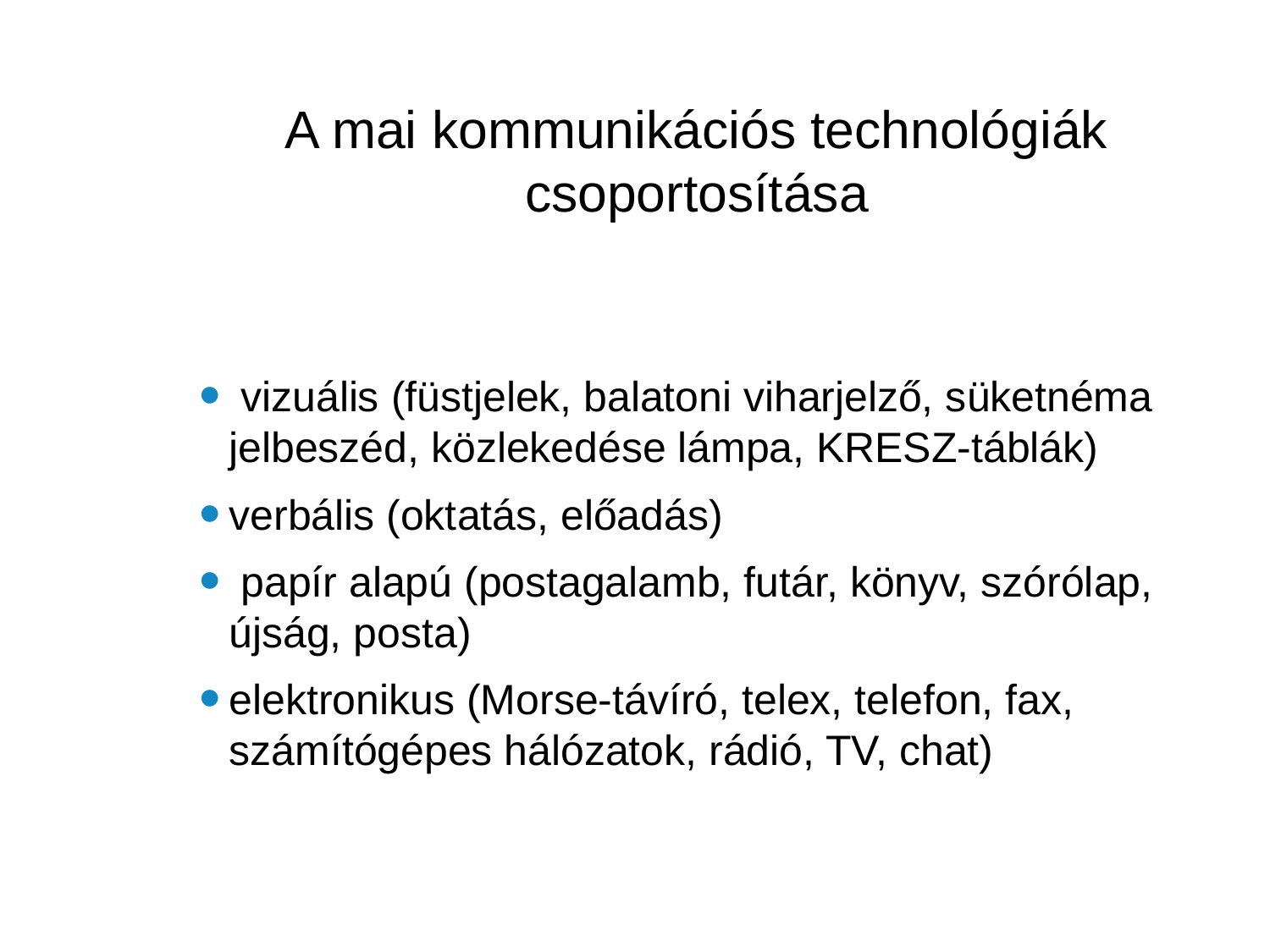

# A mai kommunikációs technológiák csoportosítása
 vizuális (füstjelek, balatoni viharjelző, süketnéma jelbeszéd, közlekedése lámpa, KRESZ-táblák)
verbális (oktatás, előadás)
 papír alapú (postagalamb, futár, könyv, szórólap, újság, posta)
elektronikus (Morse-távíró, telex, telefon, fax, számítógépes hálózatok, rádió, TV, chat)